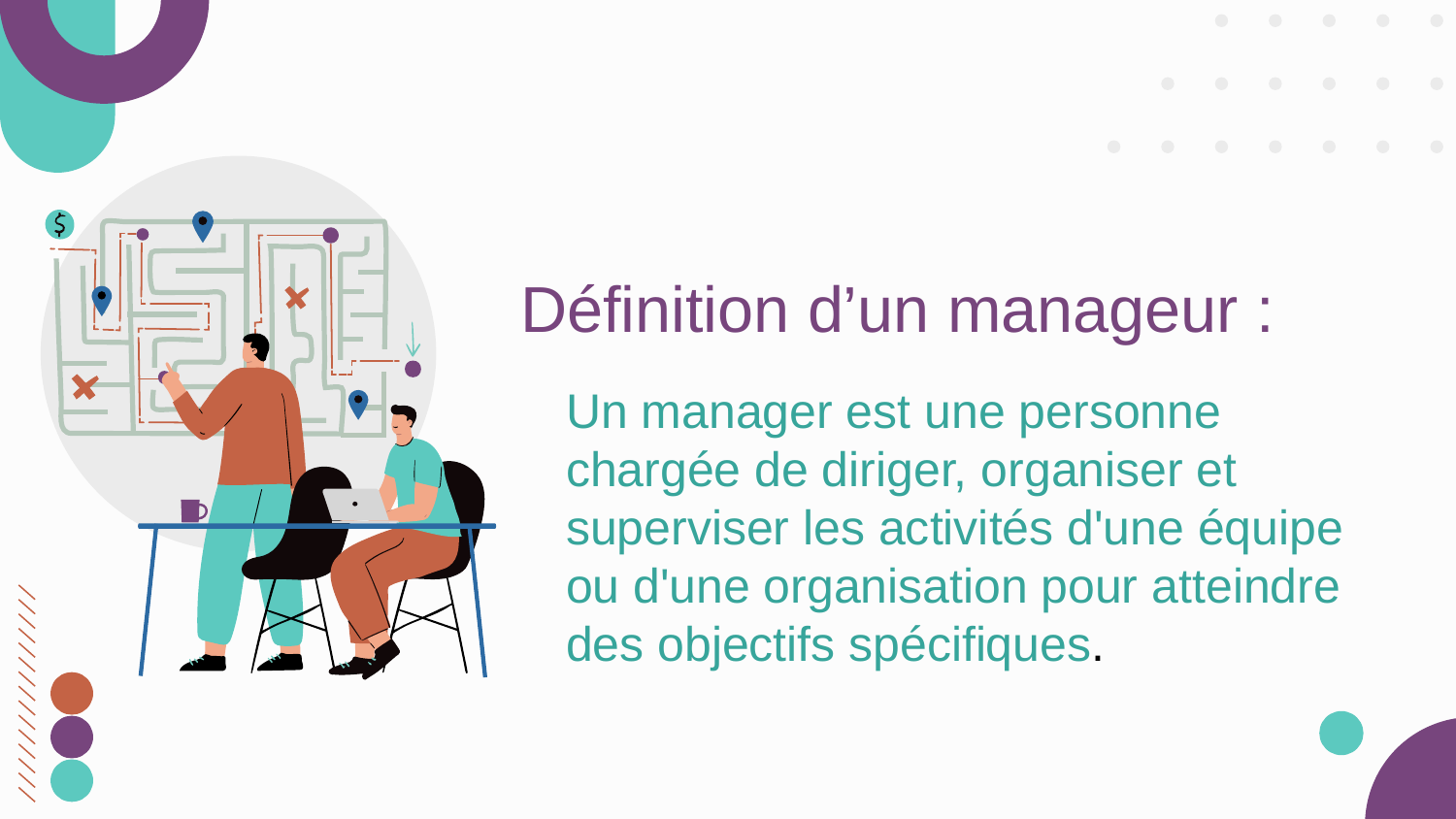

# Définition d’un manageur :
Un manager est une personne chargée de diriger, organiser et superviser les activités d'une équipe ou d'une organisation pour atteindre des objectifs spécifiques.